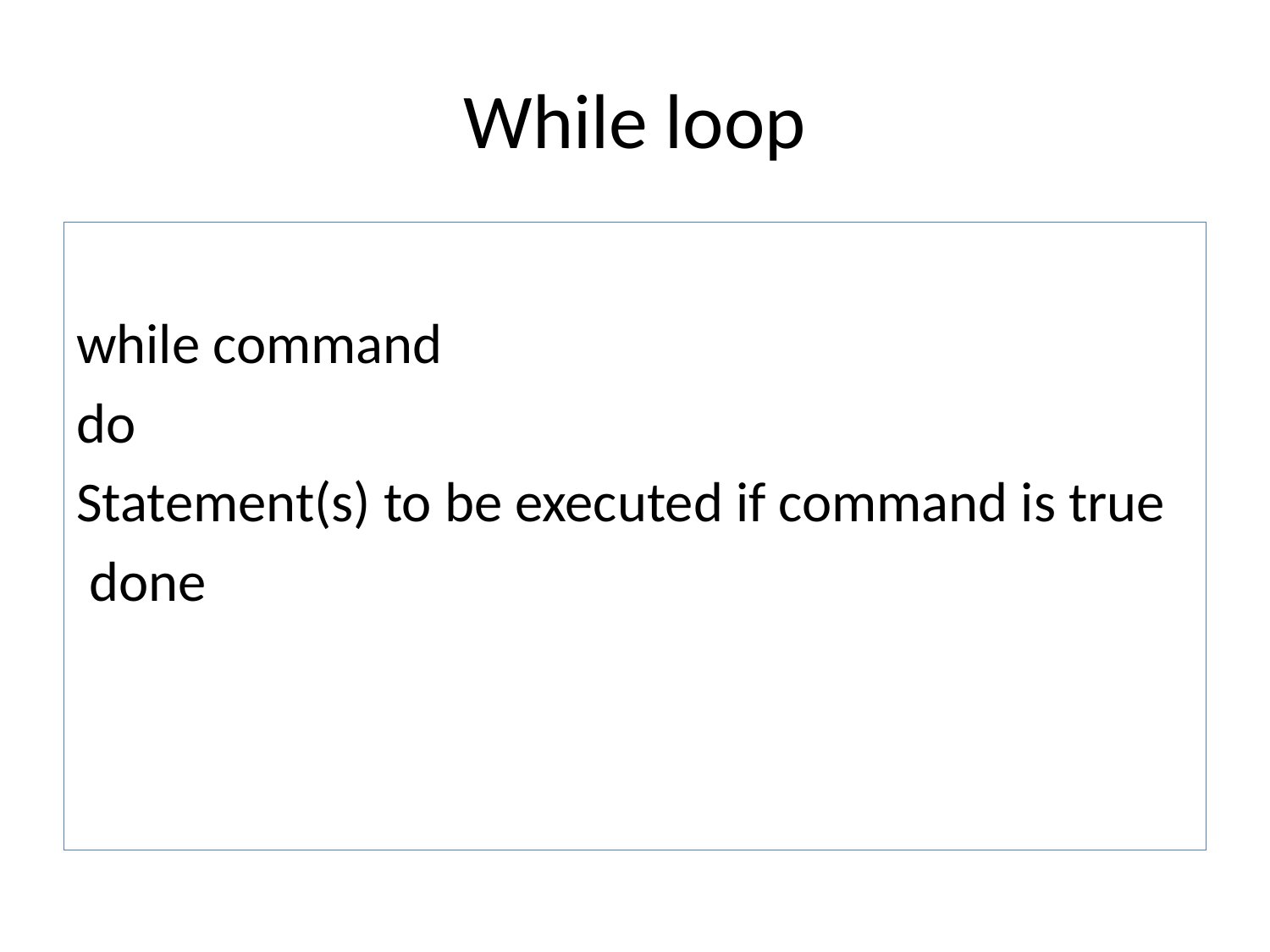

# While loop

while command
do
Statement(s) to be executed if command is true
 done